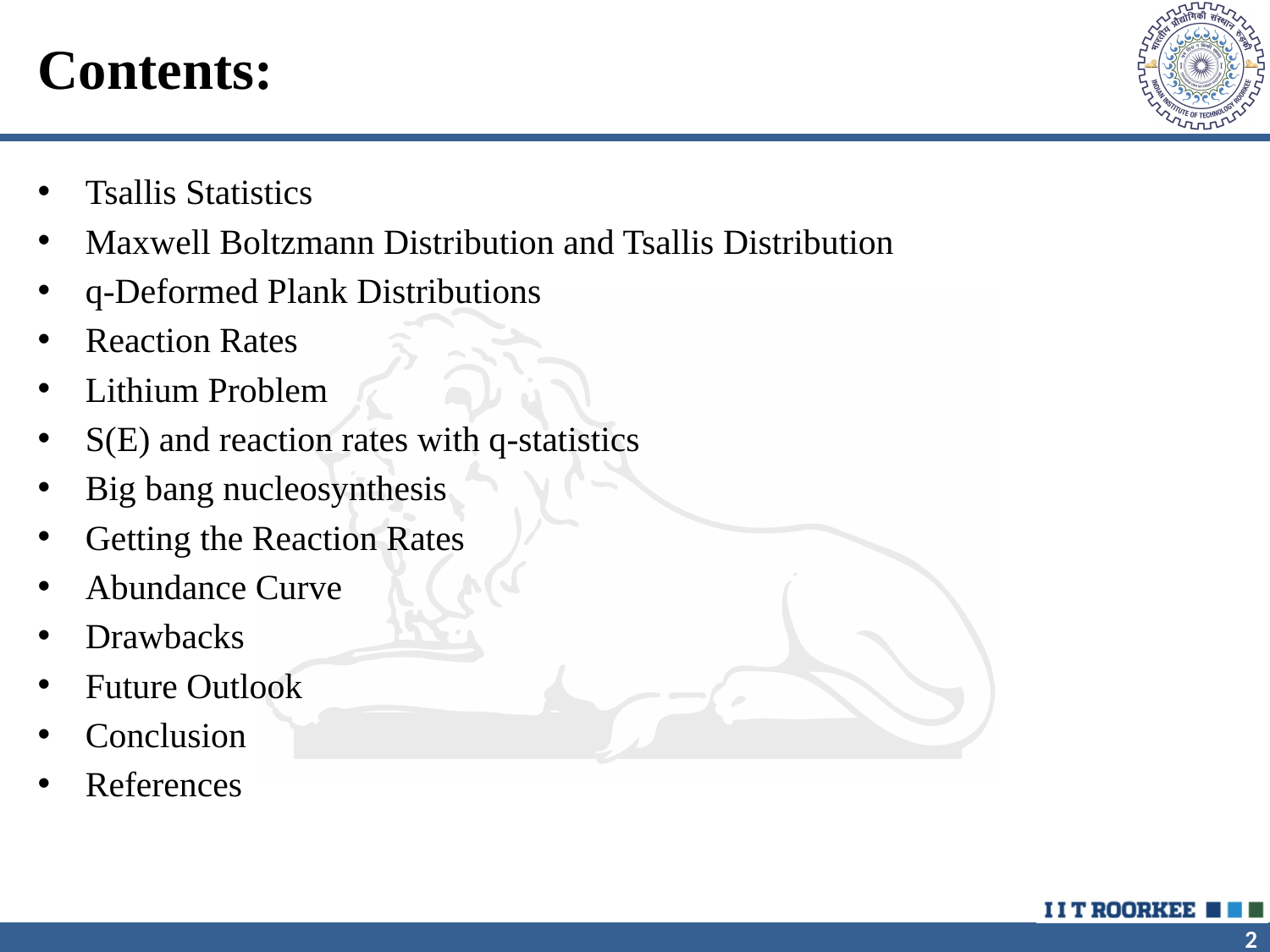

# Contents:
Tsallis Statistics
Maxwell Boltzmann Distribution and Tsallis Distribution
q-Deformed Plank Distributions
Reaction Rates
Lithium Problem
S(E) and reaction rates with q-statistics
Big bang nucleosynthesis
Getting the Reaction Rates
Abundance Curve
Drawbacks
Future Outlook
Conclusion
References